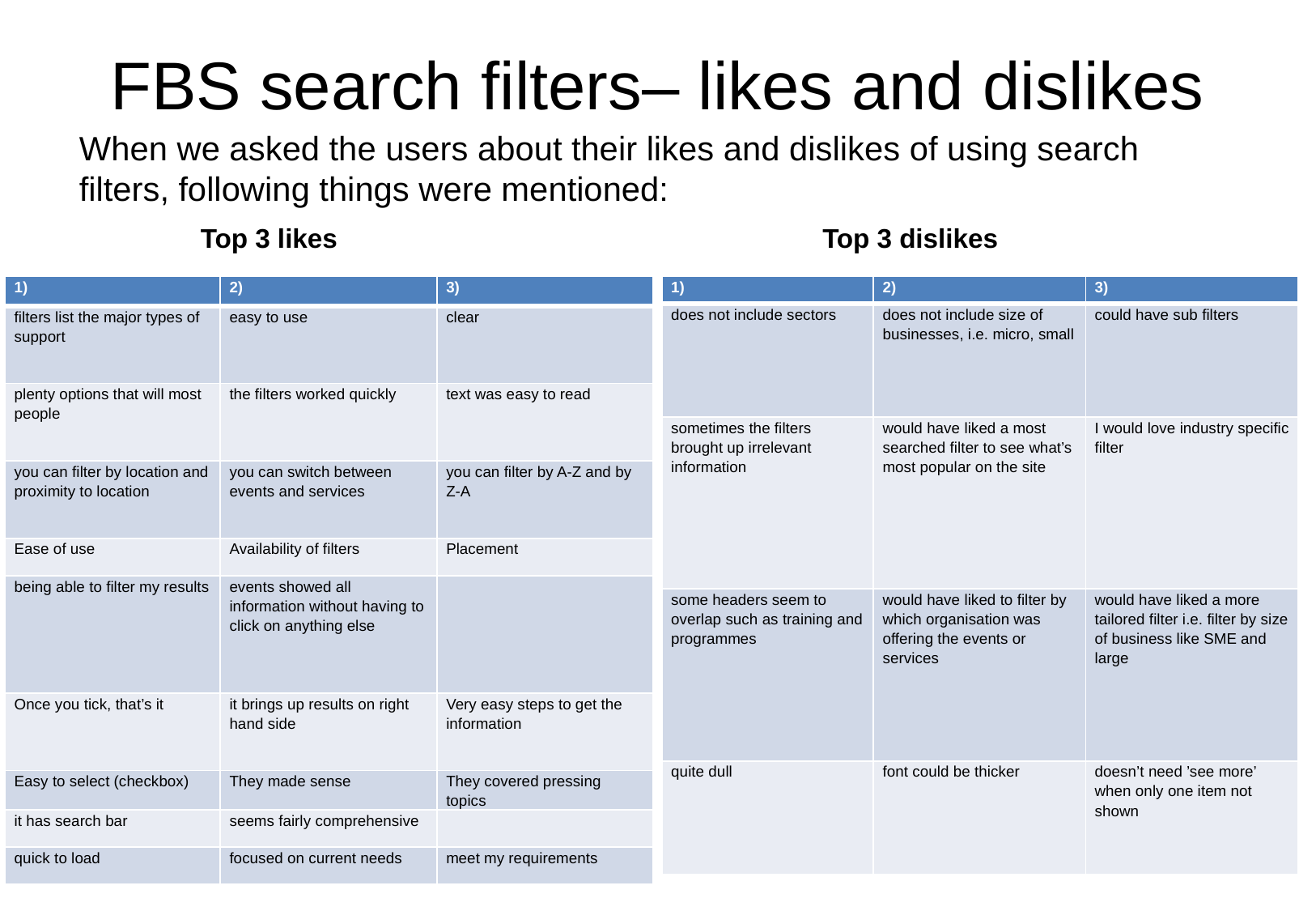

# FBS search filters– likes and dislikes
When we asked the users about their likes and dislikes of using search filters, following things were mentioned:
	Top 3 likes 				  Top 3 dislikes

| 1) | 2) | 3) |
| --- | --- | --- |
| filters list the major types of support | easy to use | clear |
| plenty options that will most people | the filters worked quickly | text was easy to read |
| you can filter by location and proximity to location | you can switch between events and services | you can filter by A-Z and by Z-A |
| Ease of use | Availability of filters | Placement |
| being able to filter my results | events showed all information without having to click on anything else |  |
| Once you tick, that’s it | it brings up results on right hand side | Very easy steps to get the information |
| Easy to select (checkbox) | They made sense | They covered pressing topics |
| it has search bar | seems fairly comprehensive |  |
| quick to load | focused on current needs | meet my requirements |
| 1) | 2) | 3) |
| --- | --- | --- |
| does not include sectors | does not include size of businesses, i.e. micro, small | could have sub filters |
| sometimes the filters brought up irrelevant information | would have liked a most searched filter to see what’s most popular on the site | I would love industry specific filter |
| some headers seem to overlap such as training and programmes | would have liked to filter by which organisation was offering the events or services | would have liked a more tailored filter i.e. filter by size of business like SME and large |
| quite dull | font could be thicker | doesn’t need ’see more’ when only one item not shown |